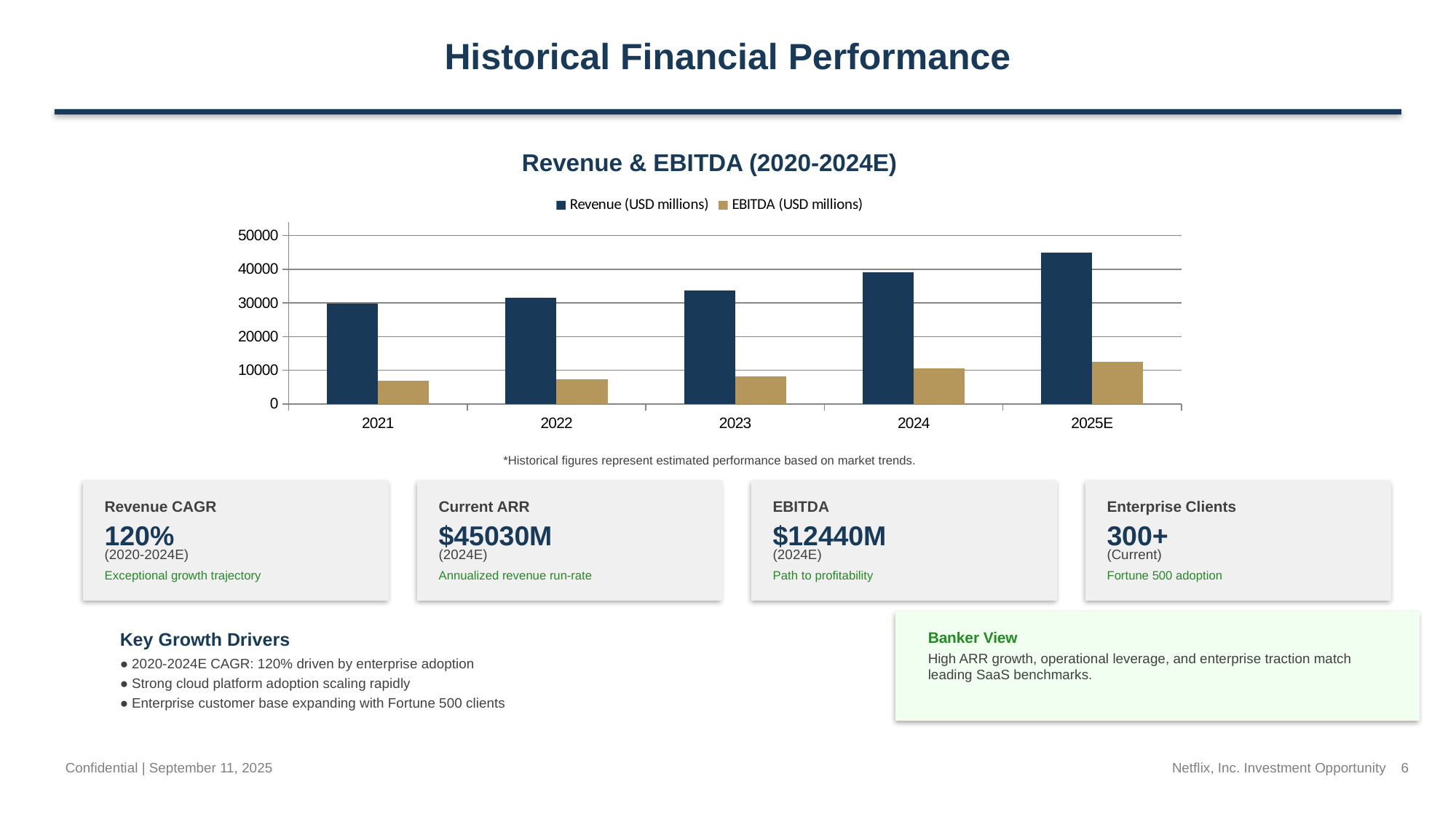

Historical Financial Performance

Revenue & EBITDA (2020-2024E)

### Chart

| Category | Revenue (USD millions) | EBITDA (USD millions) |
|---|---|---|
| 2021 | 29700.0 | 6900.0 |
| 2022 | 31620.0 | 7200.0 |
| 2023 | 33720.0 | 8200.0 |
| 2024 | 39000.0 | 10500.0 |
| 2025E | 45030.0 | 12440.0 |
*Historical figures represent estimated performance based on market trends.

Revenue CAGR
Current ARR
EBITDA
Enterprise Clients
120%
$45030M
$12440M
300+
(2020-2024E)
(2024E)
(2024E)
(Current)
Exceptional growth trajectory
Annualized revenue run-rate
Path to profitability
Fortune 500 adoption

Key Growth Drivers
Banker View
High ARR growth, operational leverage, and enterprise traction match leading SaaS benchmarks.
● 2020-2024E CAGR: 120% driven by enterprise adoption
● Strong cloud platform adoption scaling rapidly
● Enterprise customer base expanding with Fortune 500 clients
Confidential | September 11, 2025
Netflix, Inc. Investment Opportunity    6